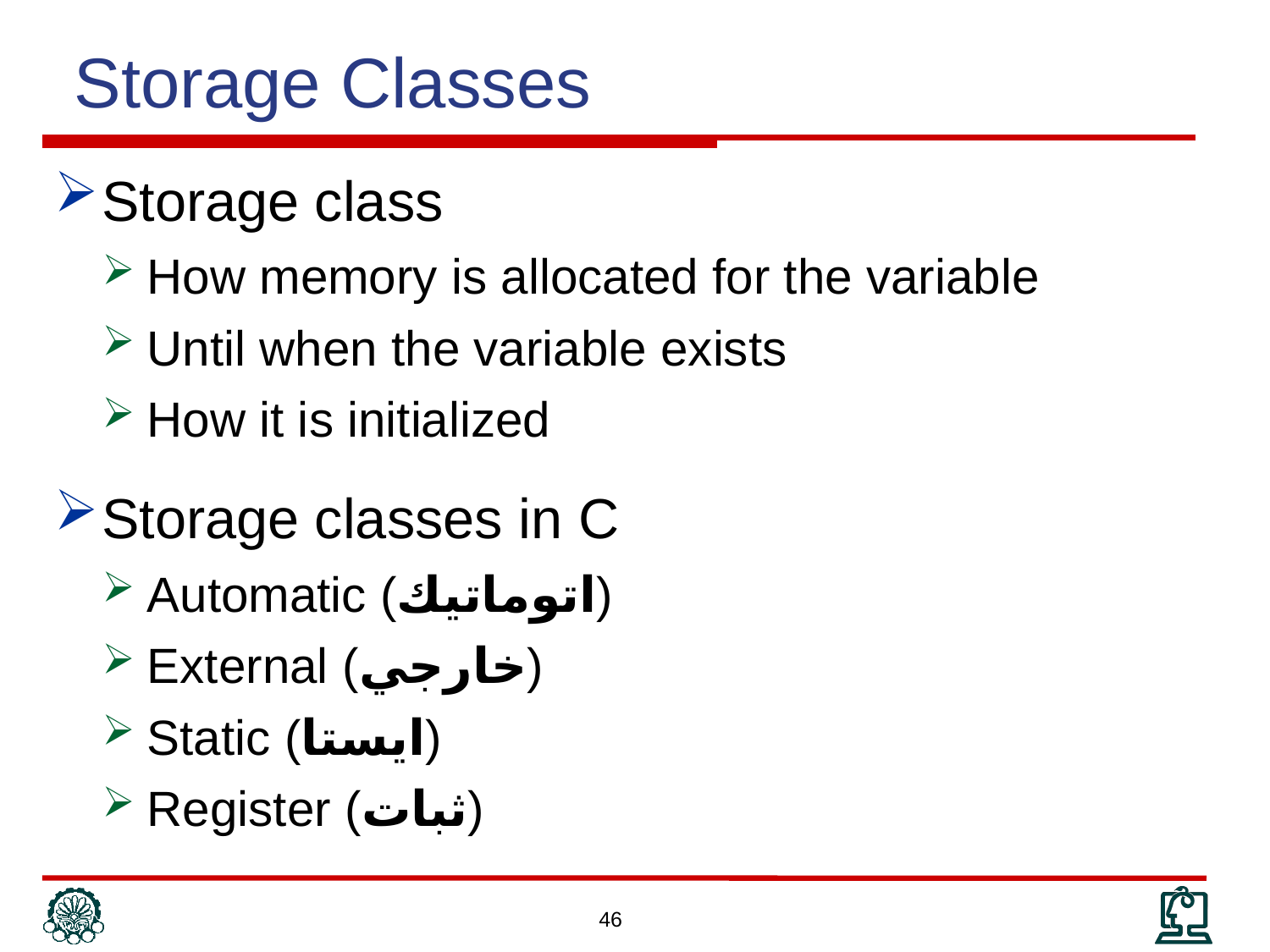

Storage Classes
Storage class
How memory is allocated for the variable
Until when the variable exists
How it is initialized
Storage classes in C
Automatic (اتوماتيك)
External (خارجي)
Static (ايستا)
Register (ثبات)
46